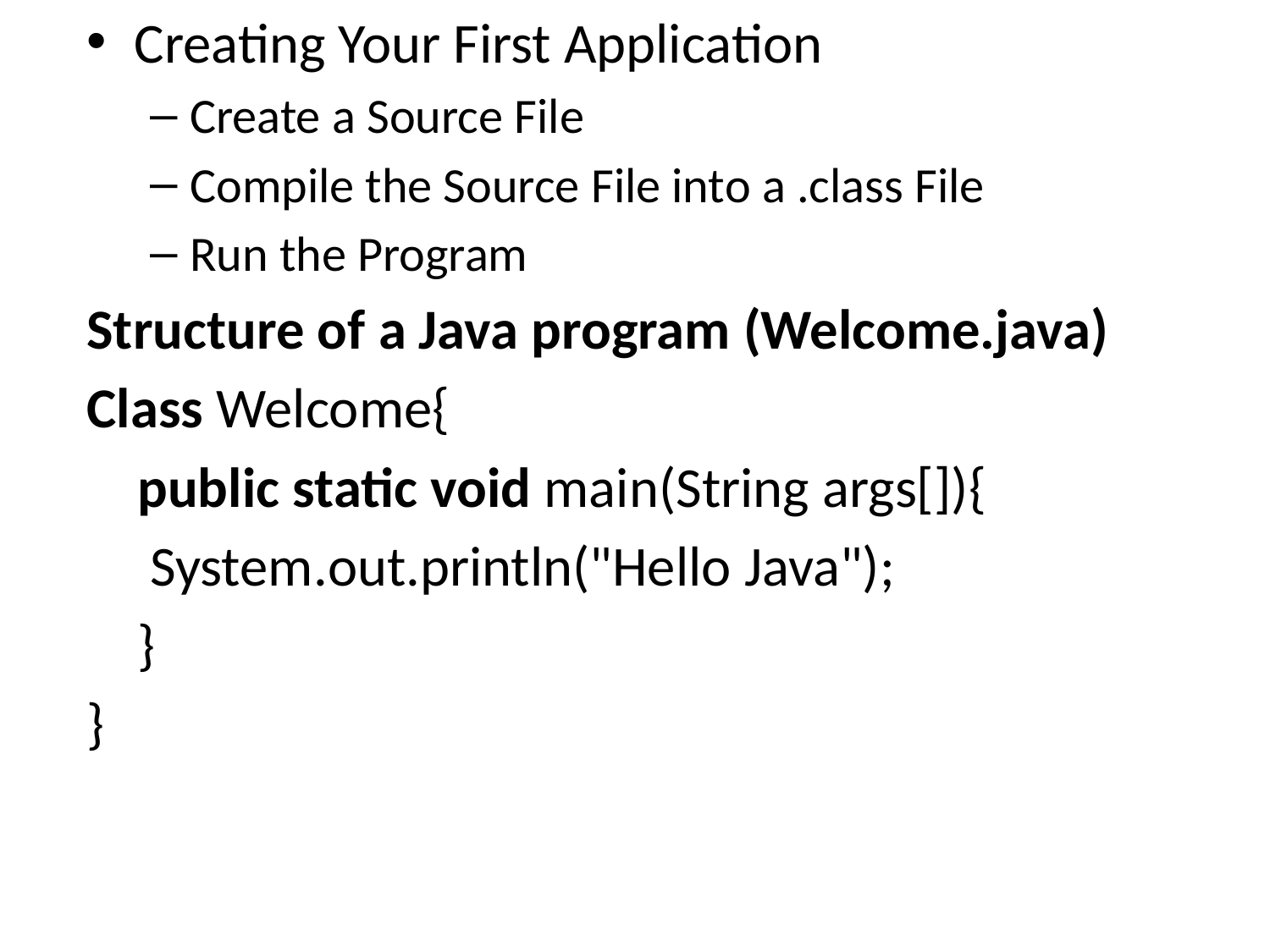

Creating Your First Application
Create a Source File
Compile the Source File into a .class File
Run the Program
Structure of a Java program (Welcome.java)
Class Welcome{
    public static void main(String args[]){
     System.out.println("Hello Java");
    }
}